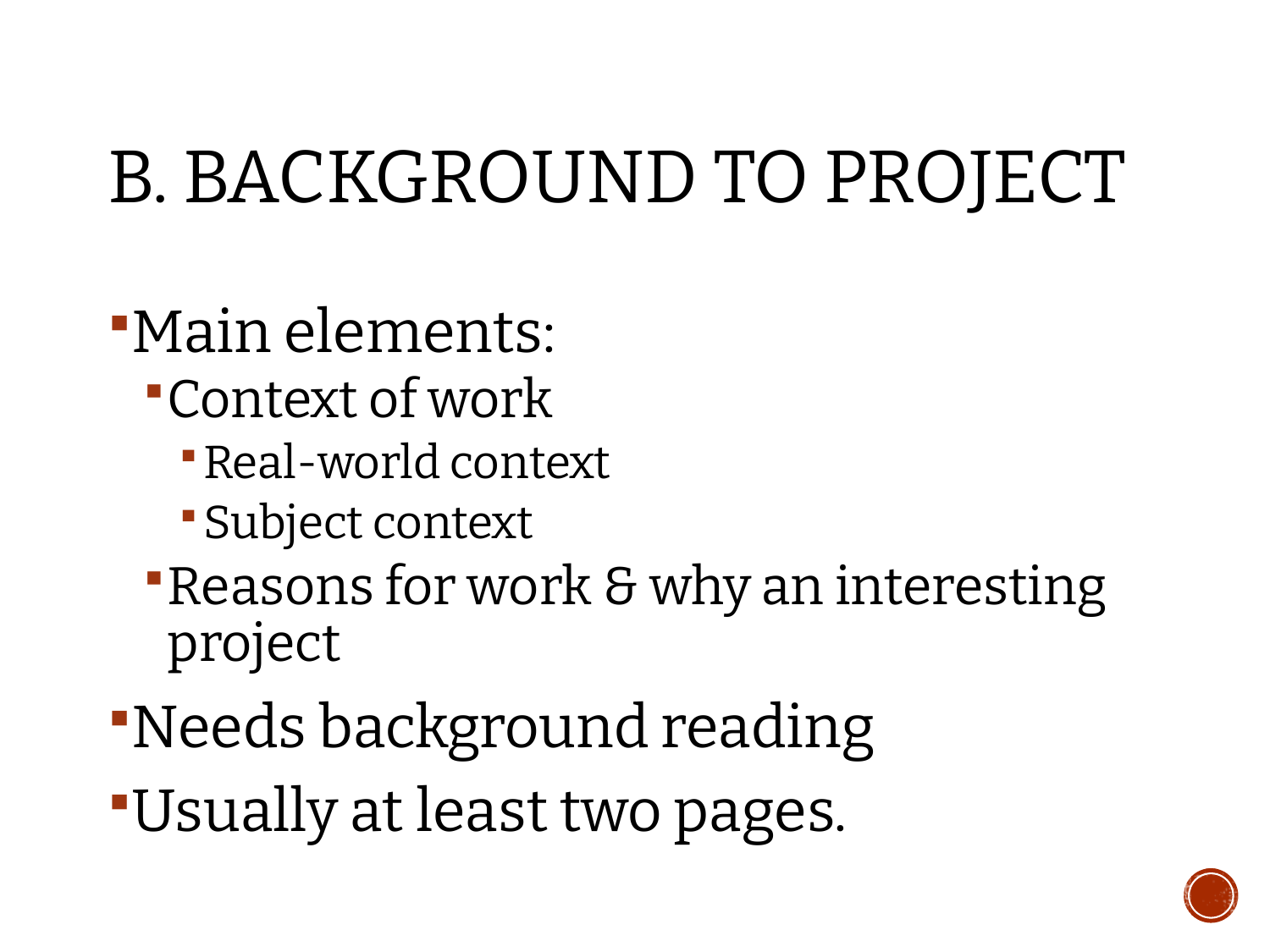

# b. Background to Project
Main elements:
Context of work
Real-world context
Subject context
Reasons for work & why an interesting project
Needs background reading
Usually at least two pages.